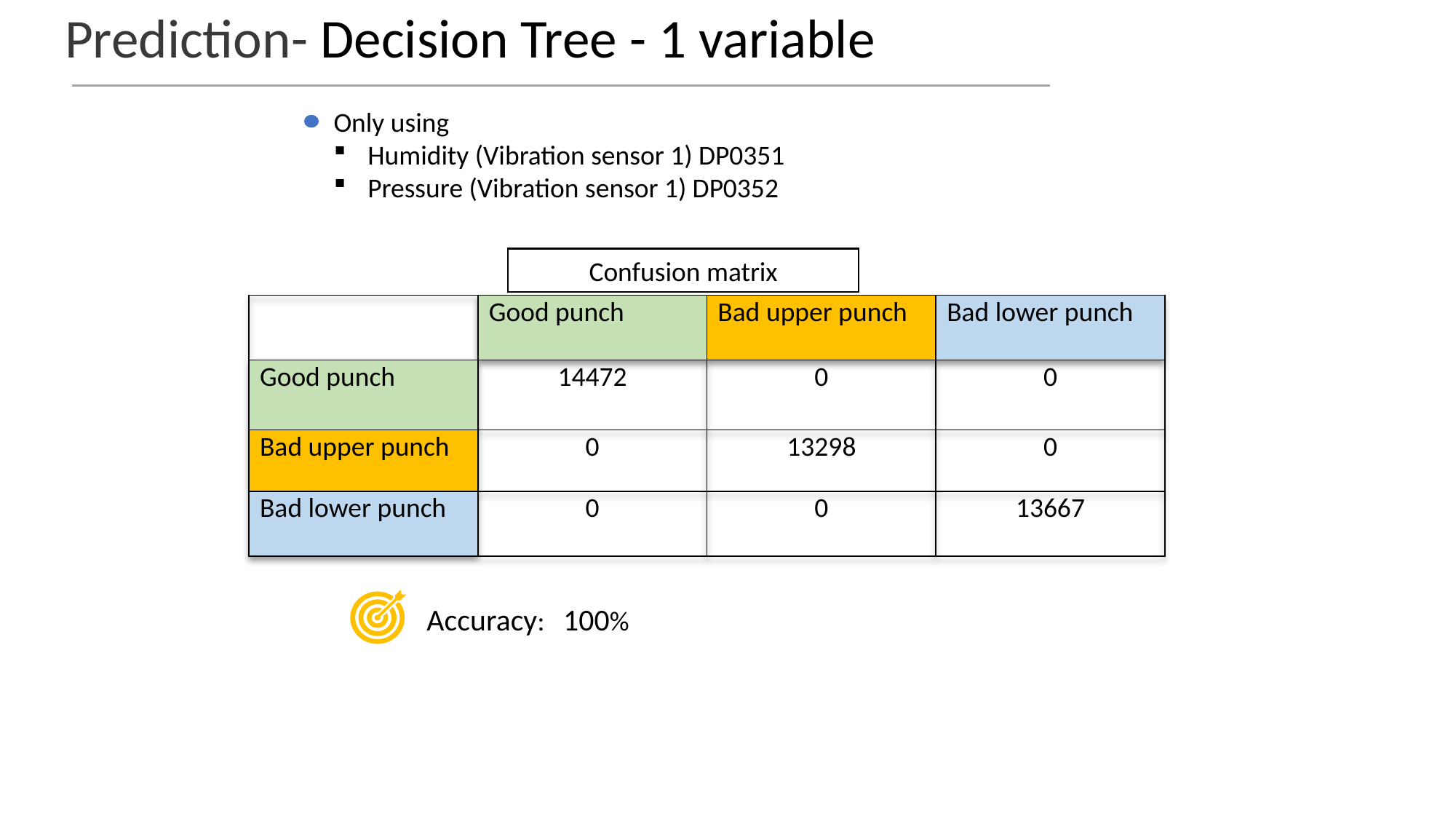

Prediction- Decision Tree - 1 variable
Only using
Humidity (Vibration sensor 1) DP0351
Pressure (Vibration sensor 1) DP0352

Confusion matrix
|  | Good punch | Bad upper punch | Bad lower punch |
| --- | --- | --- | --- |
| Good punch | 14472 | 0 | 0 |
| Bad upper punch | 0 | 13298 | 0 |
| Bad lower punch | 0 | 0 | 13667 |

Accuracy:   100%